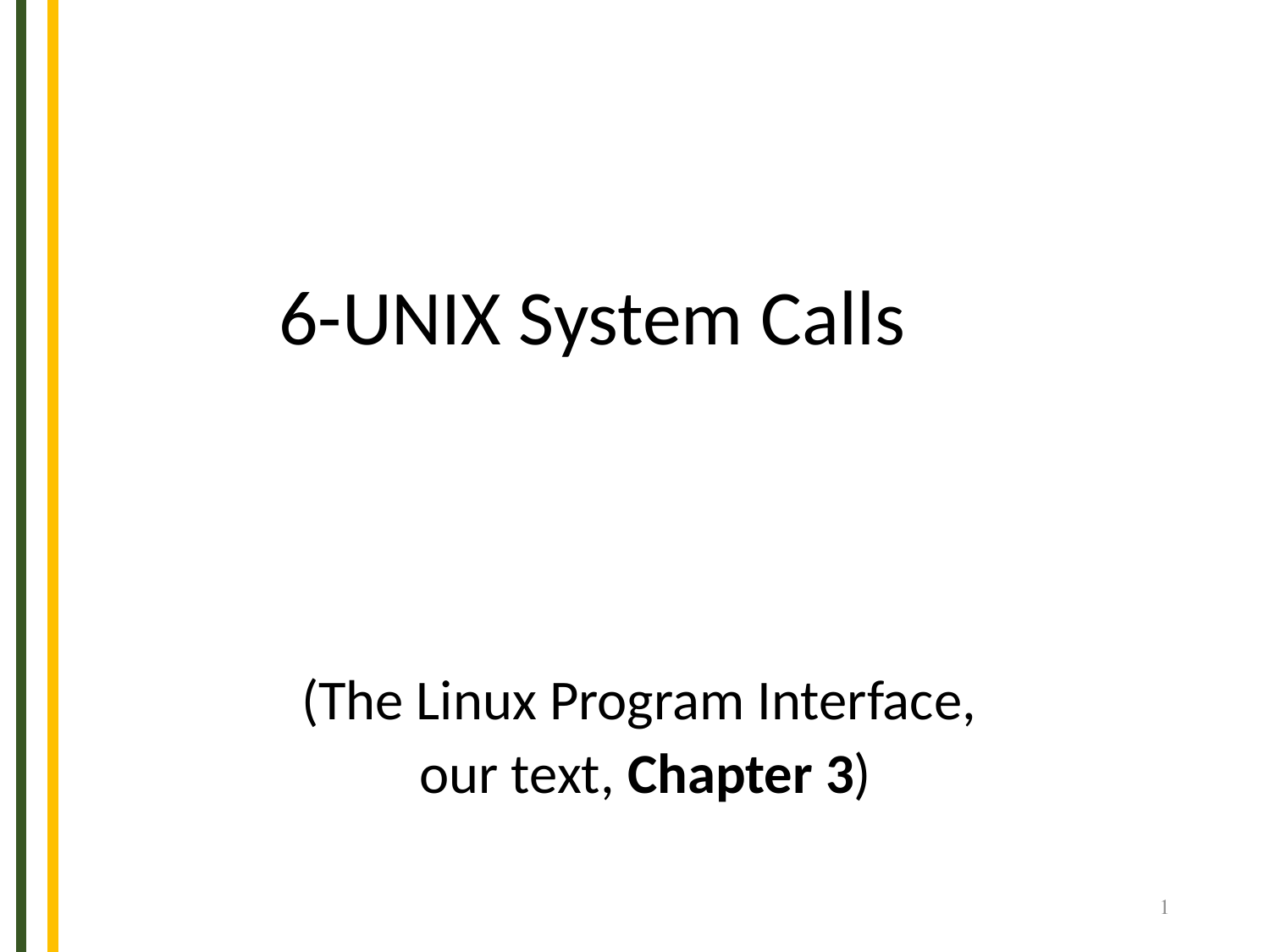

# 6-UNIX System Calls
(The Linux Program Interface,
our text, Chapter 3)
1